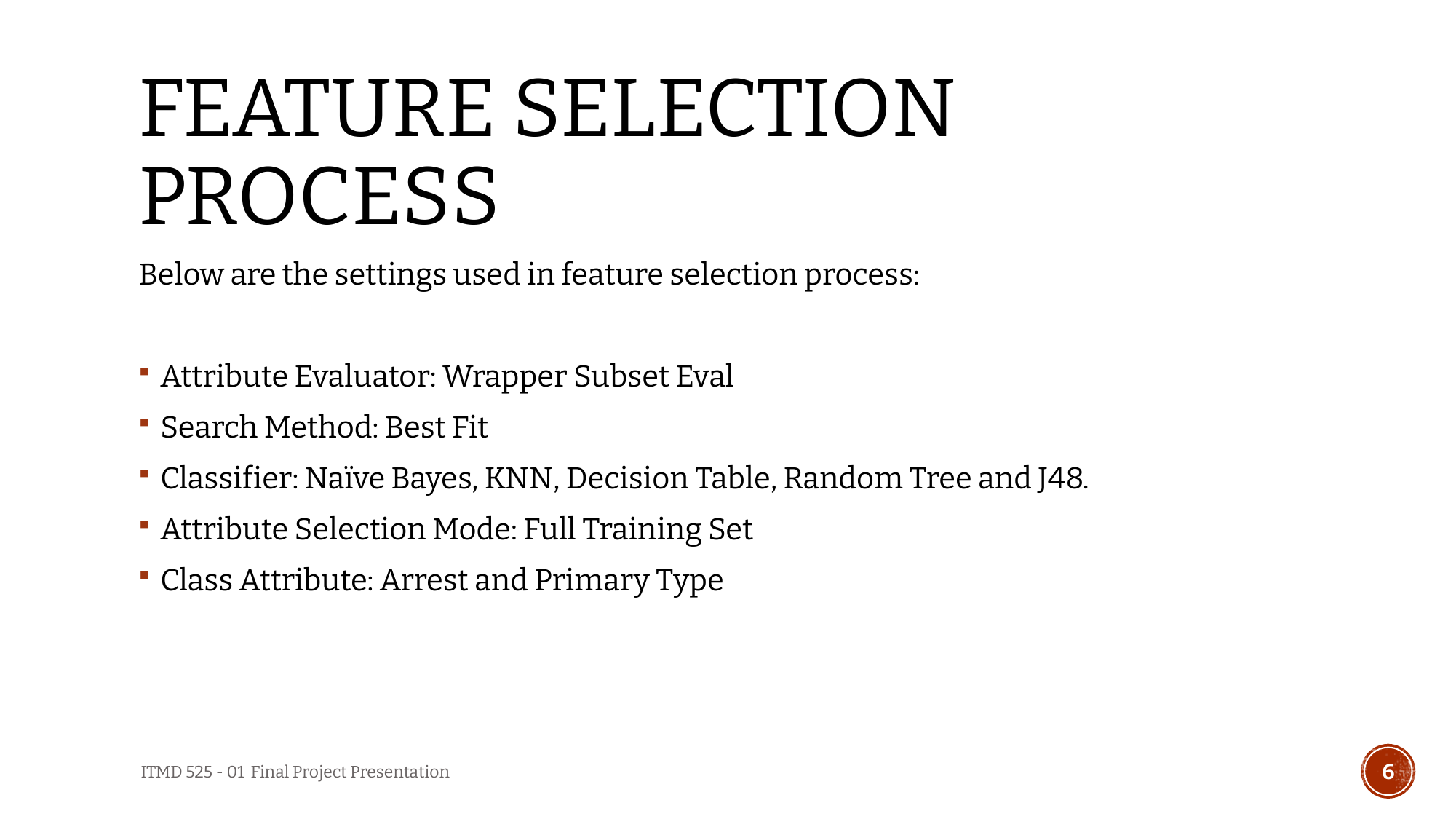

# Feature selection process
Below are the settings used in feature selection process:

Attribute Evaluator: Wrapper Subset Eval
Search Method: Best Fit
Classifier: Naïve Bayes, KNN, Decision Table, Random Tree and J48.
Attribute Selection Mode: Full Training Set
Class Attribute: Arrest and Primary Type

ITMD 525 - 01  Final Project Presentation
6